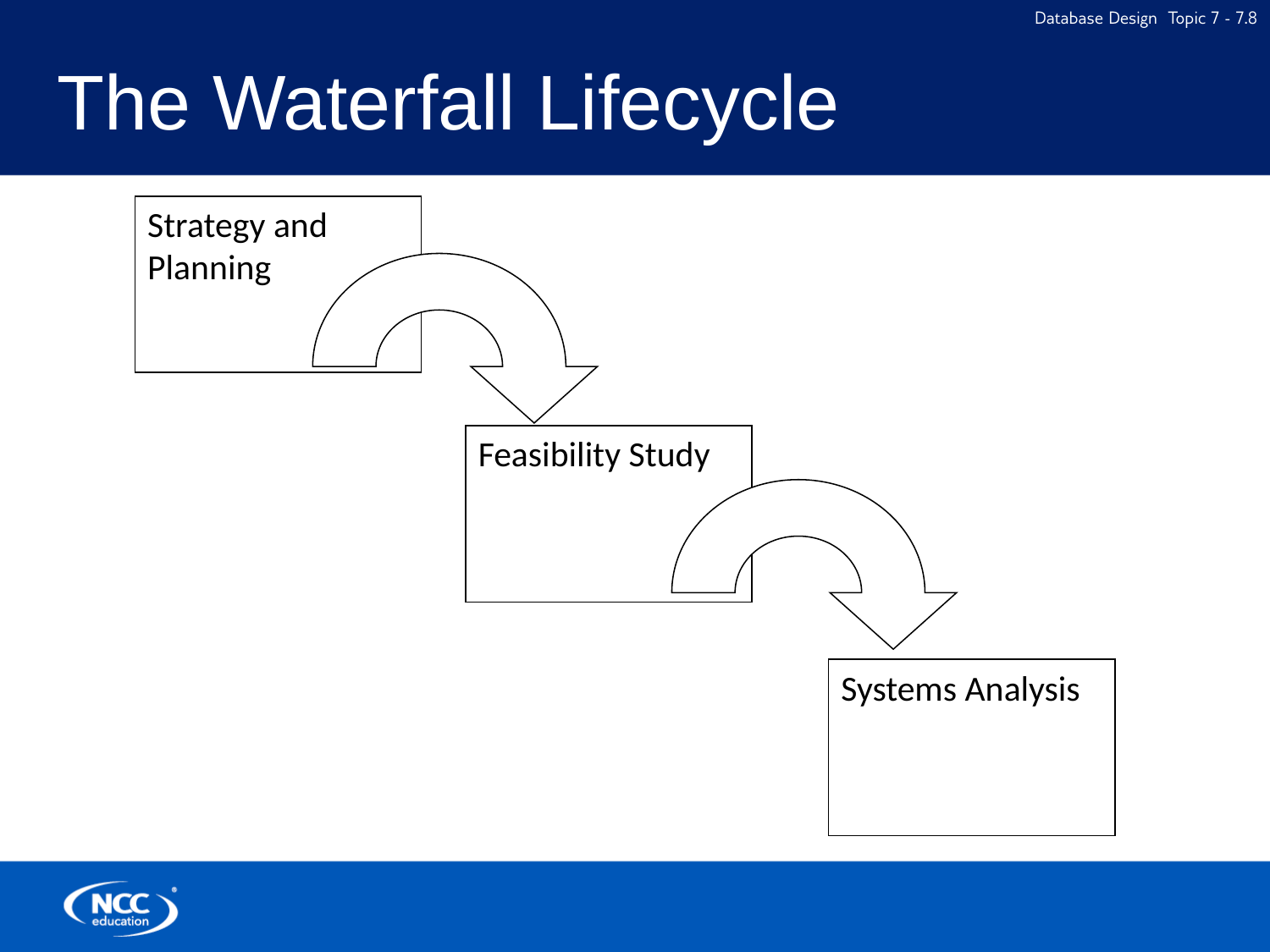

The Waterfall Lifecycle
Strategy and Planning

Feasibility Study

Systems Analysis